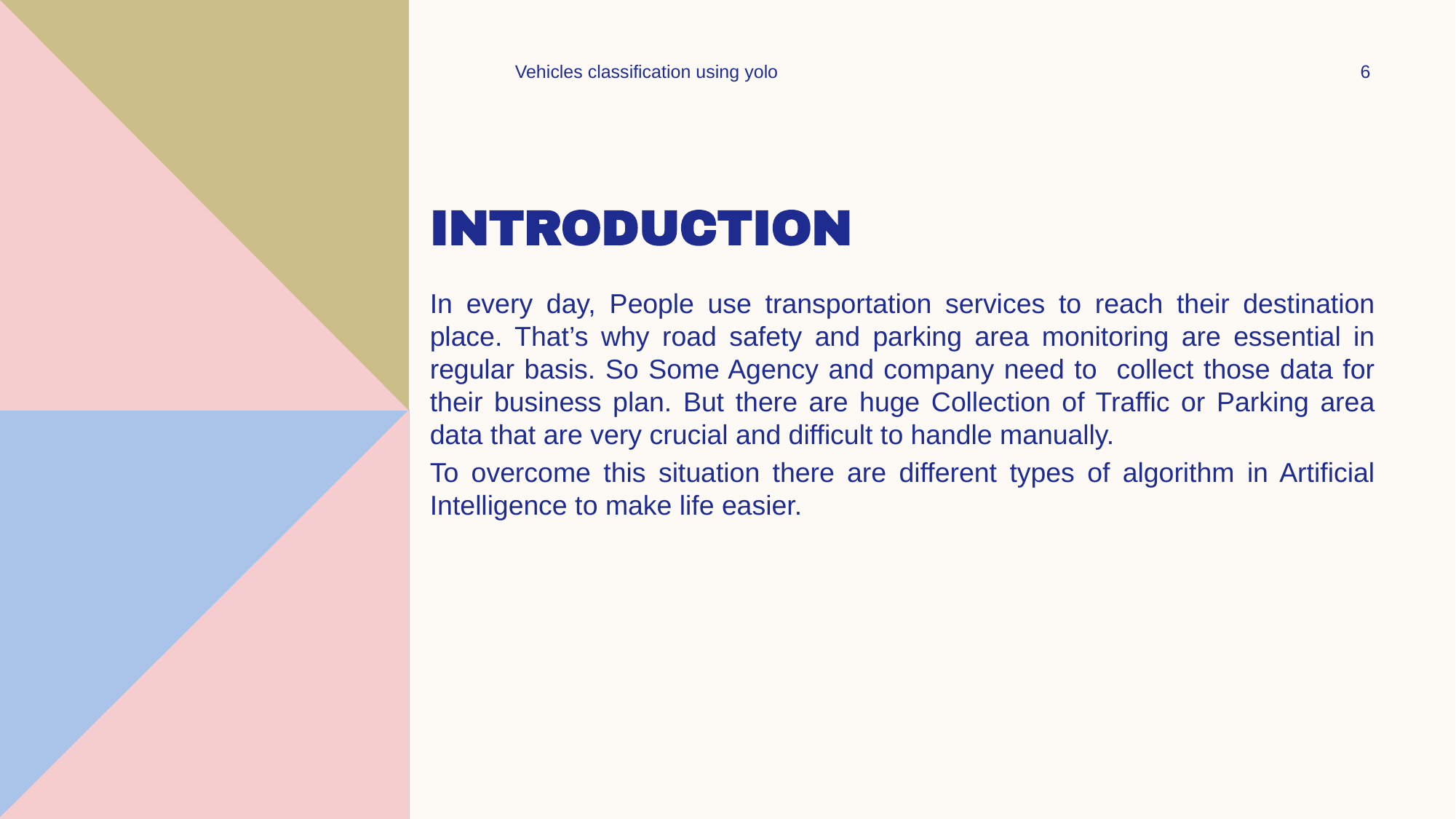

Vehicles classification using yolo
6
# Introduction
In every day, People use transportation services to reach their destination place. That’s why road safety and parking area monitoring are essential in regular basis. So Some Agency and company need to  collect those data for their business plan. But there are huge Collection of Traffic or Parking area data that are very crucial and difficult to handle manually.
To overcome this situation there are different types of algorithm in Artificial Intelligence to make life easier.